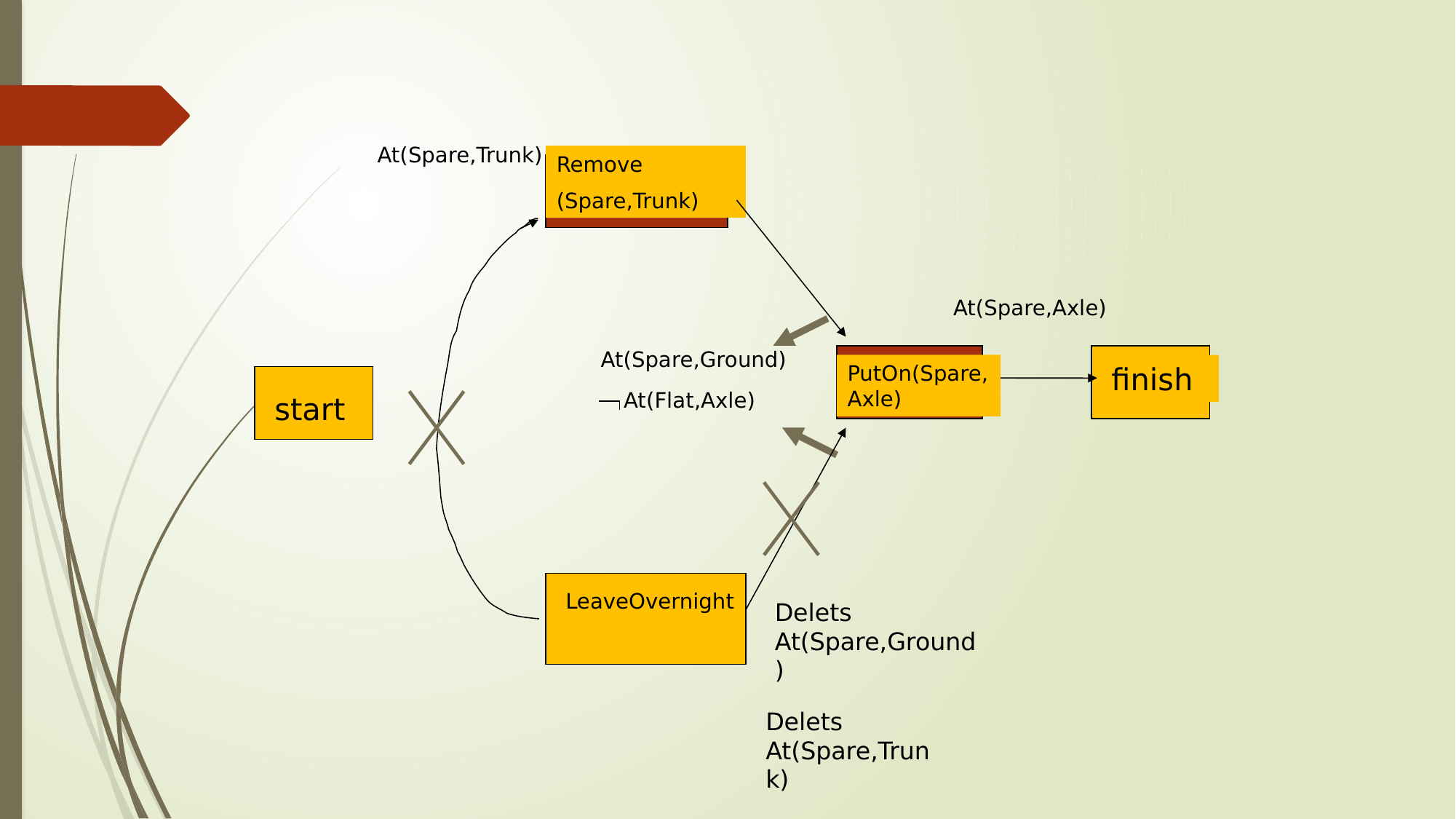

At(Spare,Trunk)
Remove
(Spare,Trunk)

At(Spare,Axle)

At(Spare,Ground)
   At(Flat,Axle)

PutOn(Spare, Axle)

finish

start

LeaveOvernight
Delets At(Spare,Ground)
Delets At(Spare,Trunk)